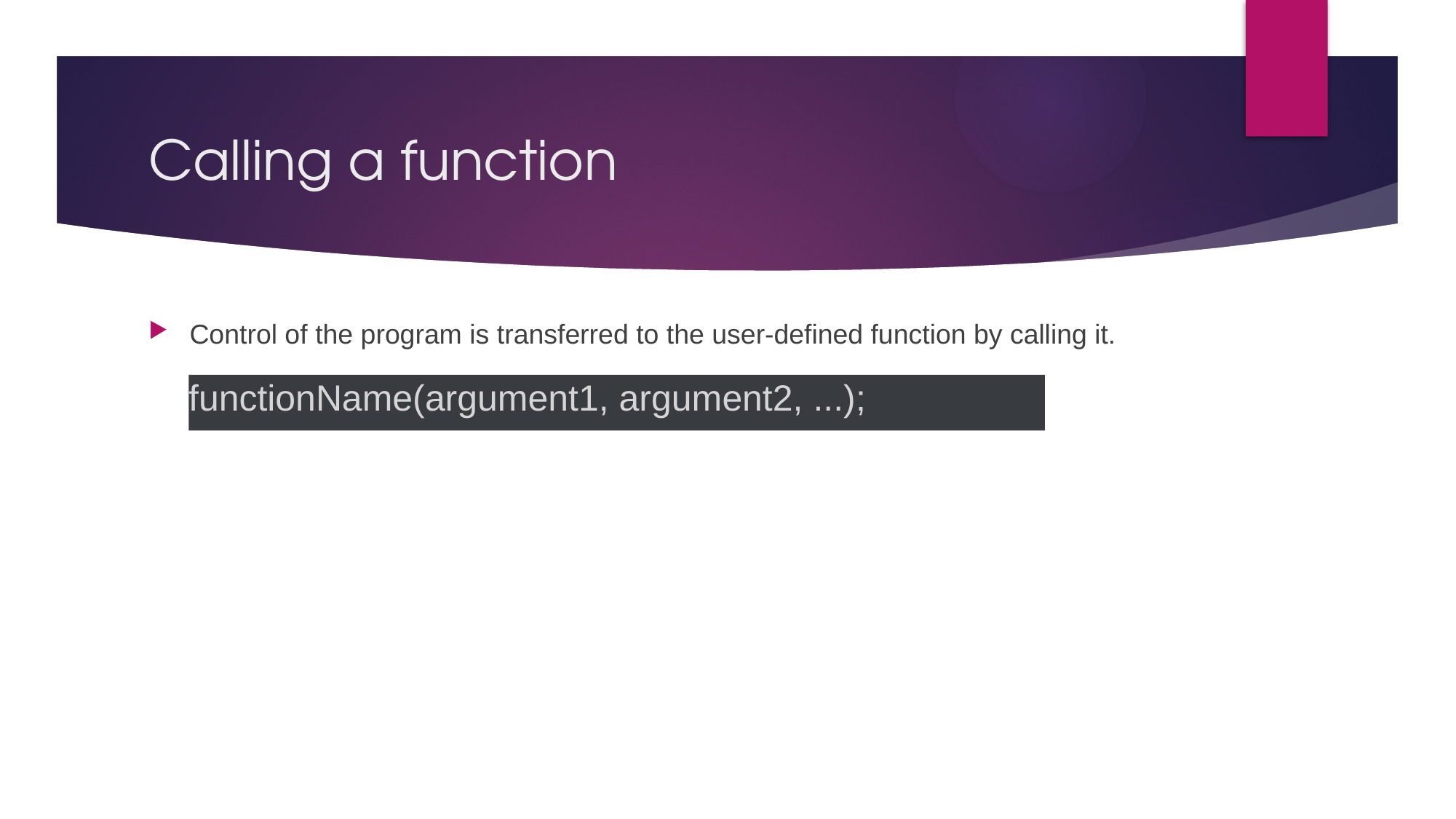

# Calling a function
Control of the program is transferred to the user-defined function by calling it.

functionName(argument1, argument2, ...);